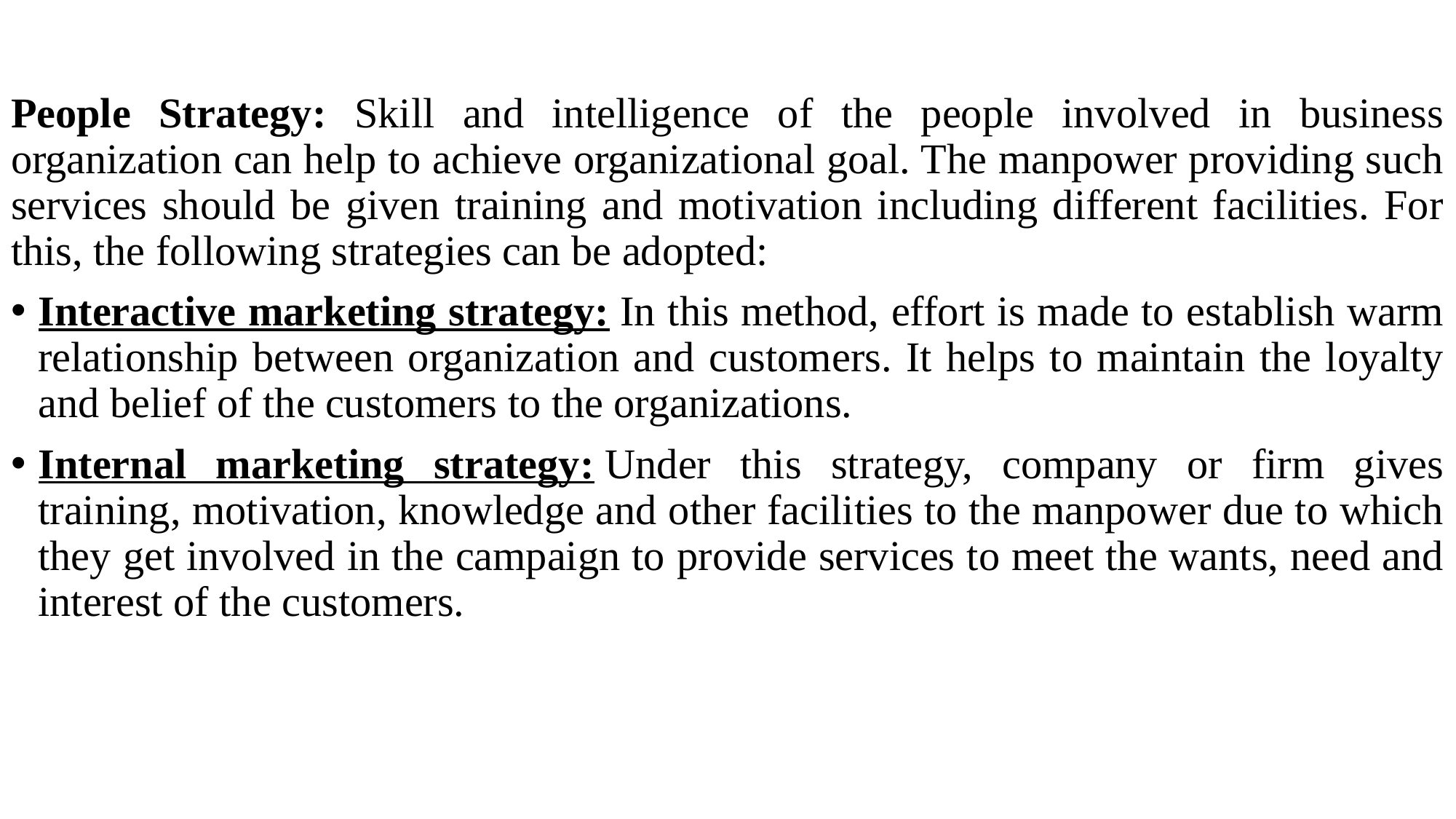

People Strategy: Skill and intelligence of the people involved in business organization can help to achieve organizational goal. The manpower providing such services should be given training and motivation including different facilities. For this, the following strategies can be adopted:
Interactive marketing strategy: In this method, effort is made to establish warm relationship between organization and customers. It helps to maintain the loyalty and belief of the customers to the organizations.
Internal marketing strategy: Under this strategy, company or firm gives training, motivation, knowledge and other facilities to the manpower due to which they get involved in the campaign to provide services to meet the wants, need and interest of the customers.